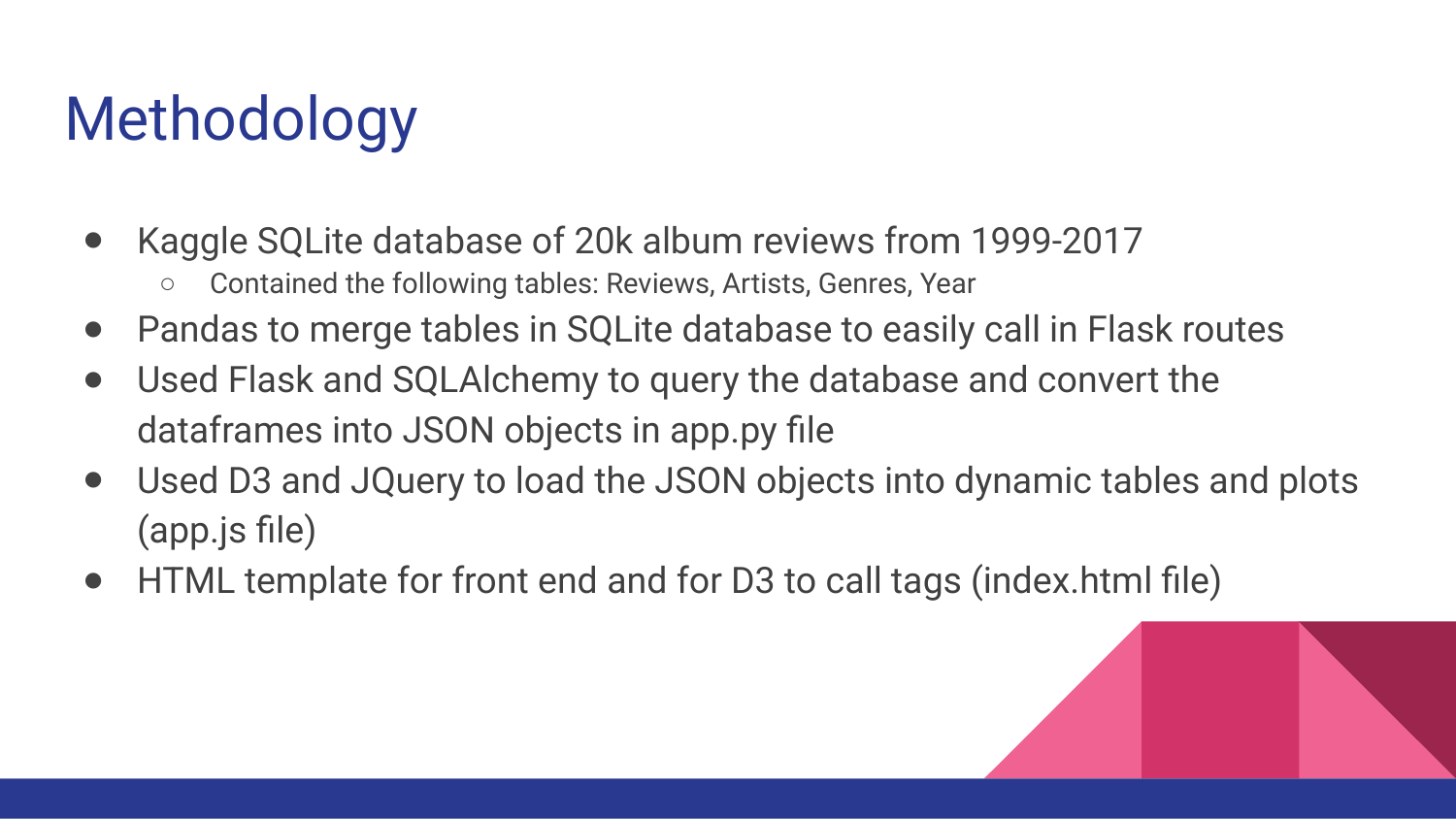

# Methodology
Kaggle SQLite database of 20k album reviews from 1999-2017
Contained the following tables: Reviews, Artists, Genres, Year
Pandas to merge tables in SQLite database to easily call in Flask routes
Used Flask and SQLAlchemy to query the database and convert the dataframes into JSON objects in app.py file
Used D3 and JQuery to load the JSON objects into dynamic tables and plots (app.js file)
HTML template for front end and for D3 to call tags (index.html file)